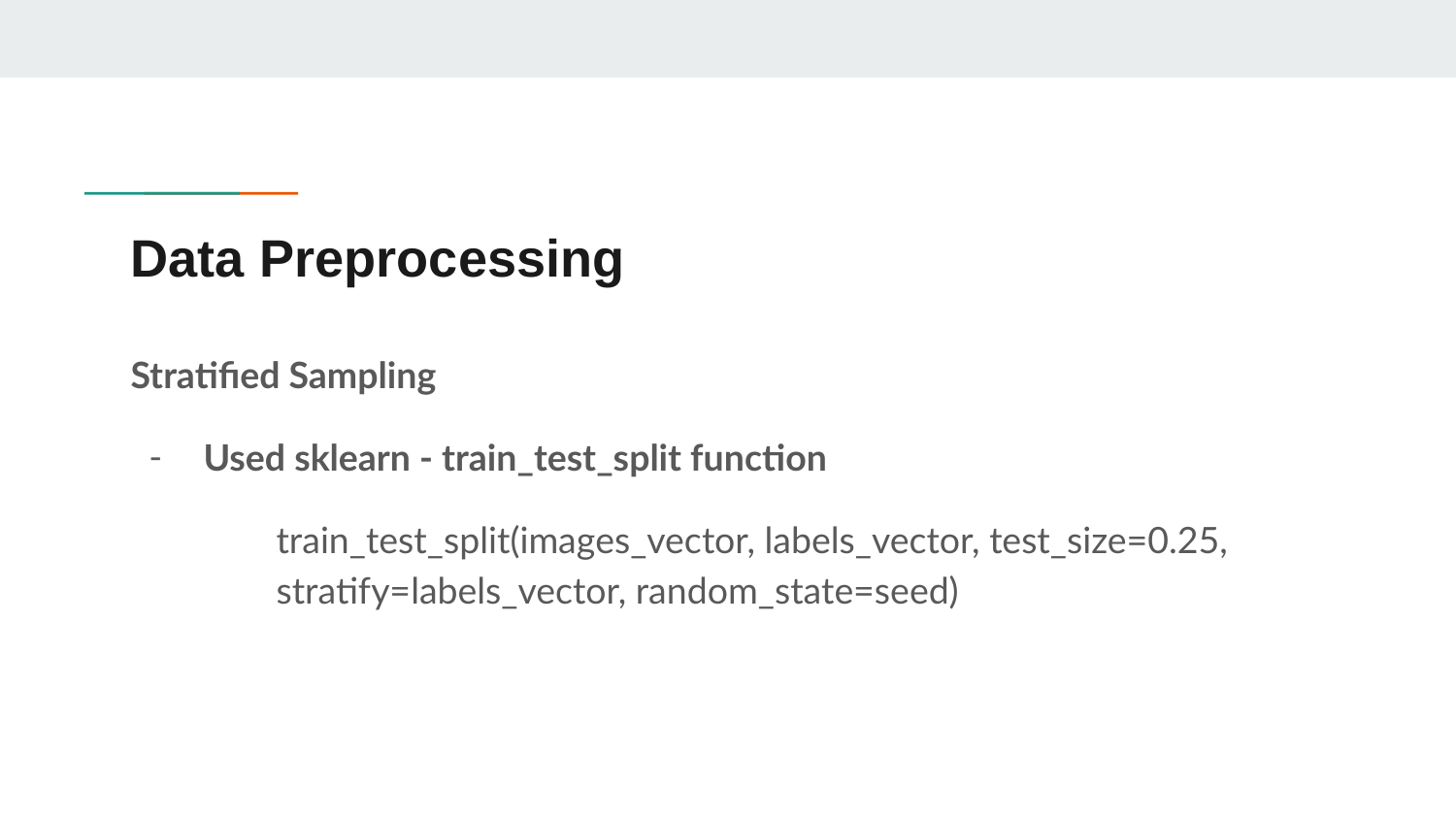

# Data Preprocessing
Stratified Sampling
Used sklearn - train_test_split function
train_test_split(images_vector, labels_vector, test_size=0.25, stratify=labels_vector, random_state=seed)